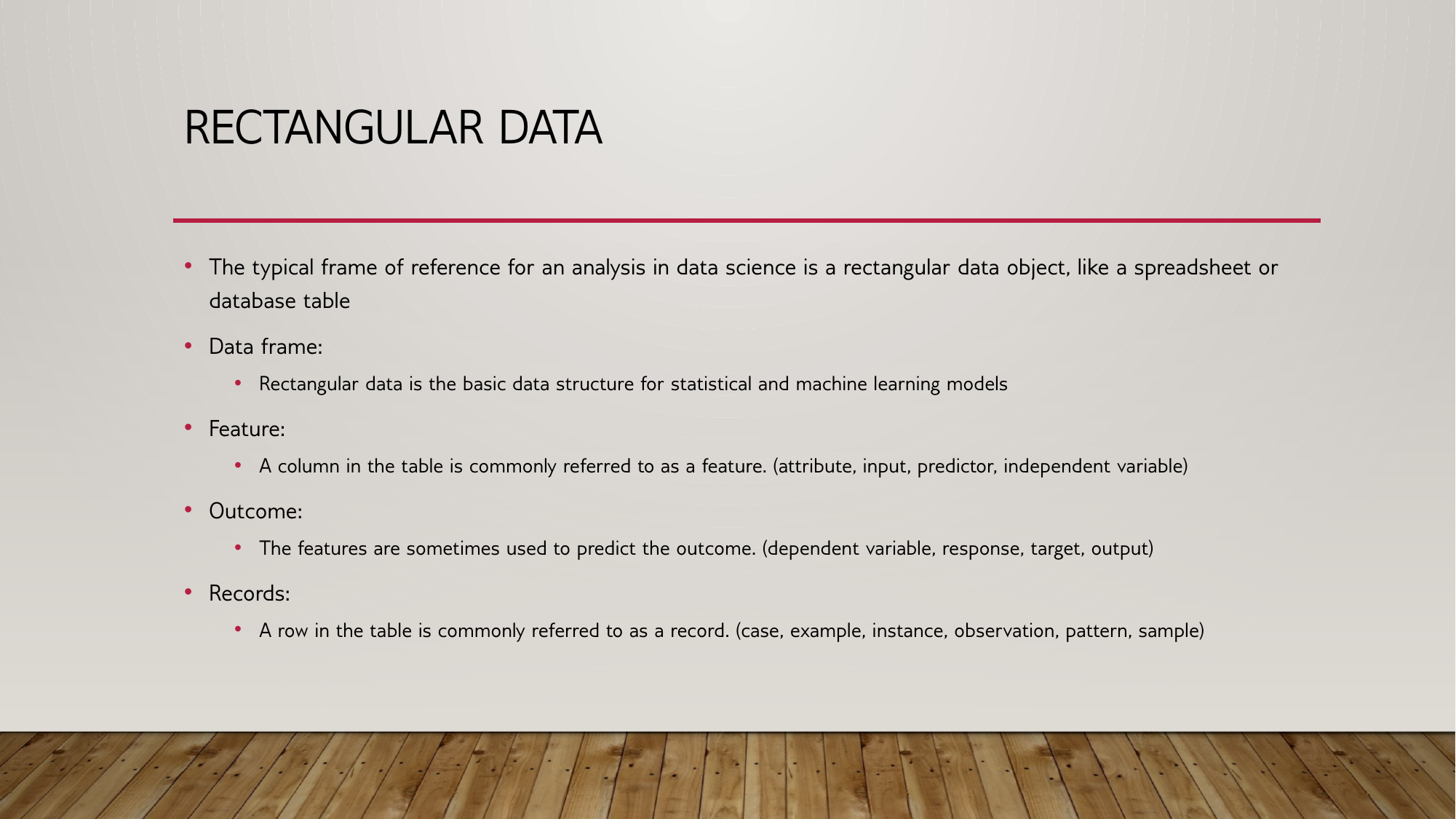

# Rectangular data
The typical frame of reference for an analysis in data science is a rectangular data object, like a spreadsheet or database table
Data frame:
Rectangular data is the basic data structure for statistical and machine learning models
Feature:
A column in the table is commonly referred to as a feature. (attribute, input, predictor, independent variable)
Outcome:
The features are sometimes used to predict the outcome. (dependent variable, response, target, output)
Records:
A row in the table is commonly referred to as a record. (case, example, instance, observation, pattern, sample)